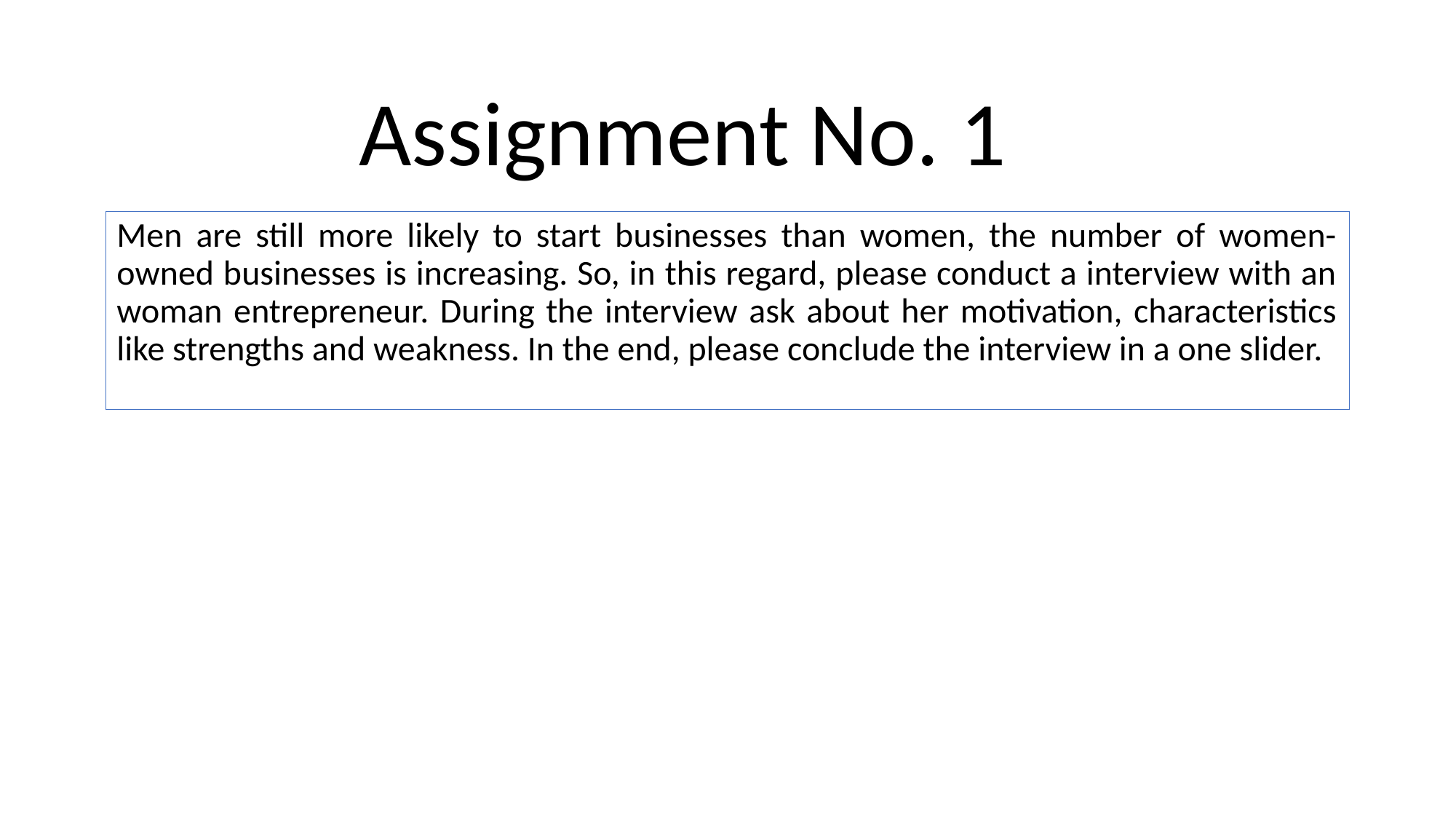

# Assignment No. 1
Men are still more likely to start businesses than women, the number of women-owned businesses is increasing. So, in this regard, please conduct a interview with an woman entrepreneur. During the interview ask about her motivation, characteristics like strengths and weakness. In the end, please conclude the interview in a one slider.